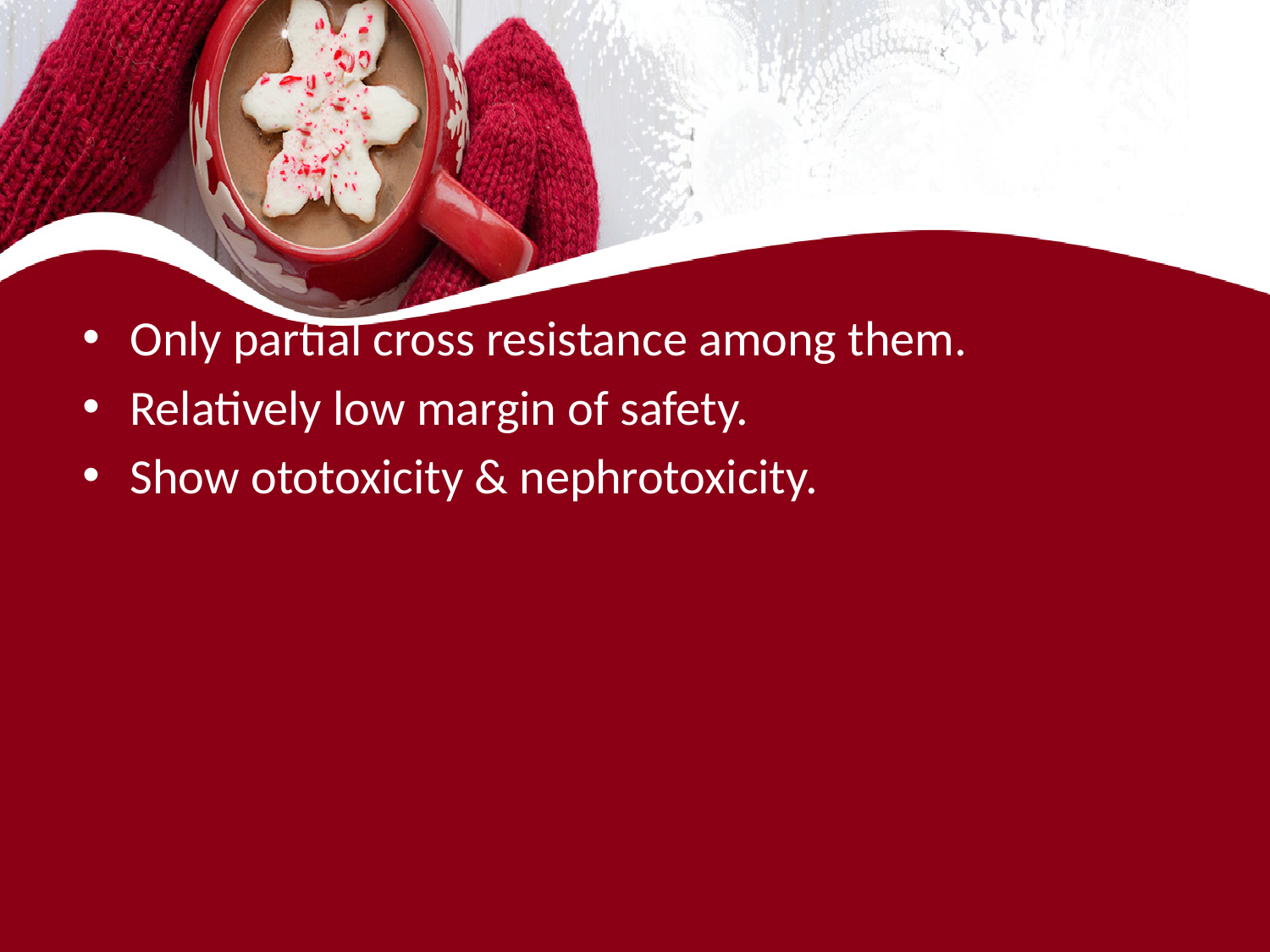

#
Only partial cross resistance among them.
Relatively low margin of safety.
Show ototoxicity & nephrotoxicity.